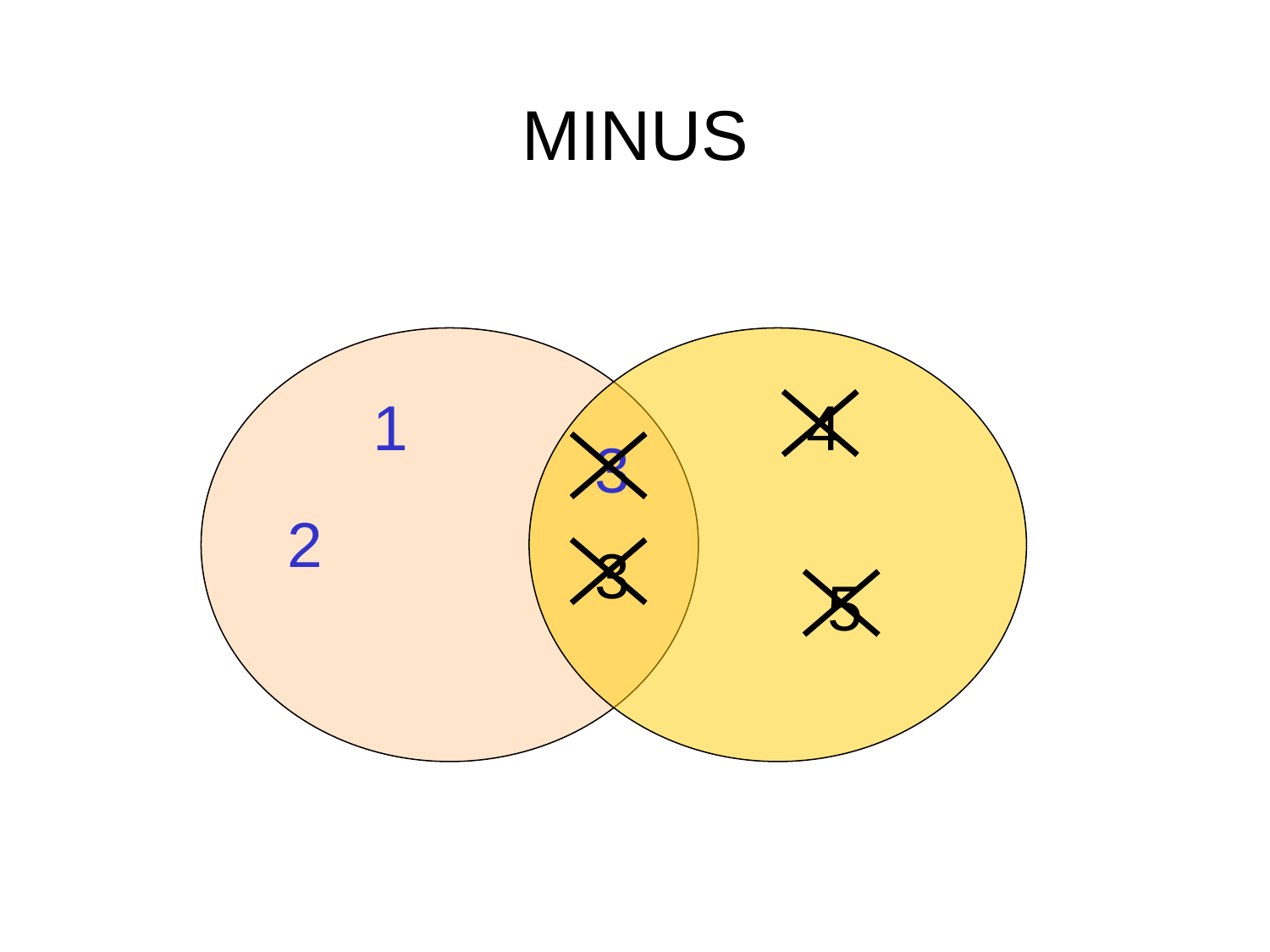

# MINUS

1
4

3

2
3

5